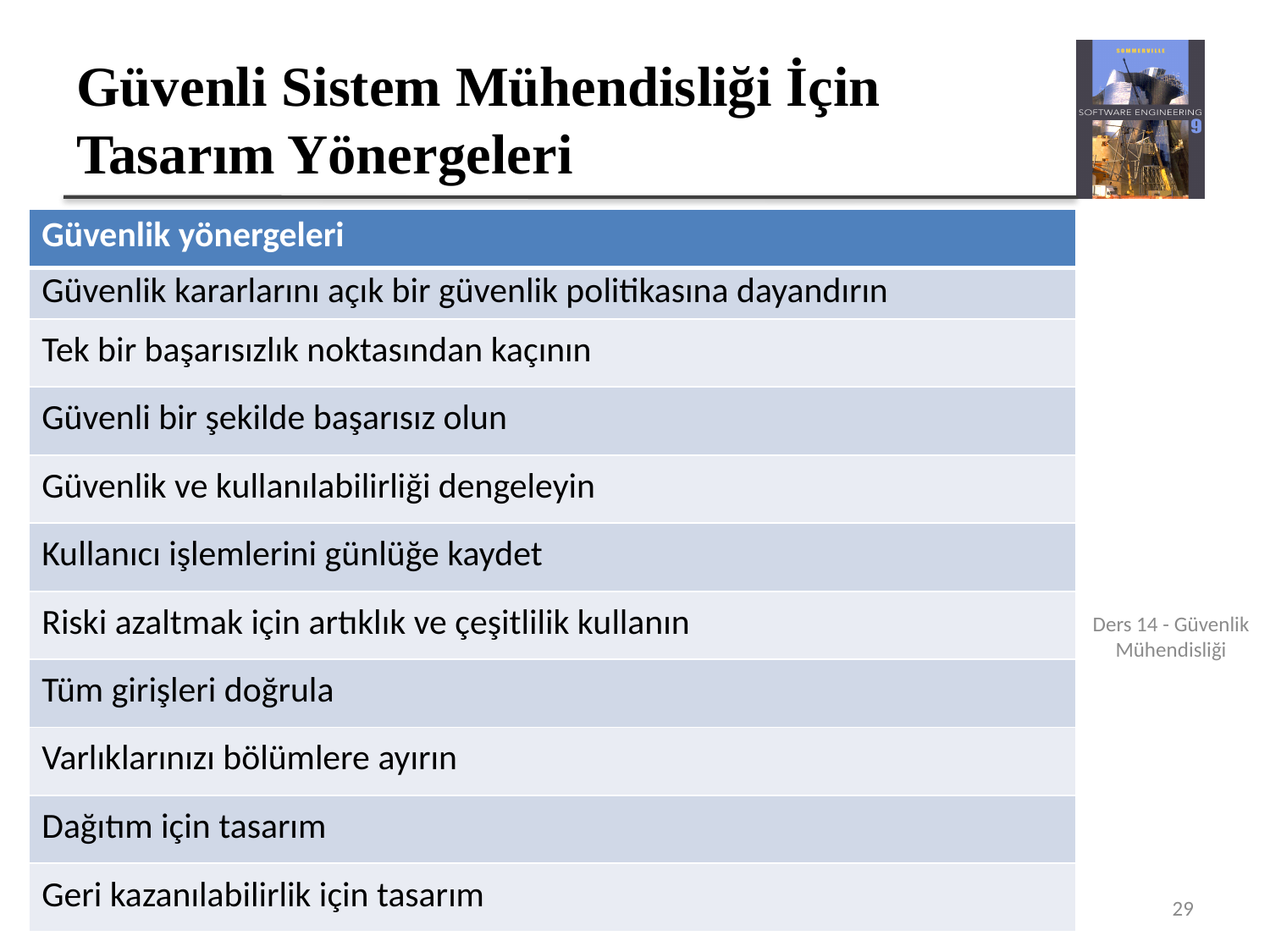

# Güvenli Sistem Mühendisliği İçin Tasarım Yönergeleri
| Güvenlik yönergeleri |
| --- |
| Güvenlik kararlarını açık bir güvenlik politikasına dayandırın |
| Tek bir başarısızlık noktasından kaçının |
| Güvenli bir şekilde başarısız olun |
| Güvenlik ve kullanılabilirliği dengeleyin |
| Kullanıcı işlemlerini günlüğe kaydet |
| Riski azaltmak için artıklık ve çeşitlilik kullanın |
| Tüm girişleri doğrula |
| Varlıklarınızı bölümlere ayırın |
| Dağıtım için tasarım |
| Geri kazanılabilirlik için tasarım |
Ders 14 - Güvenlik Mühendisliği
29